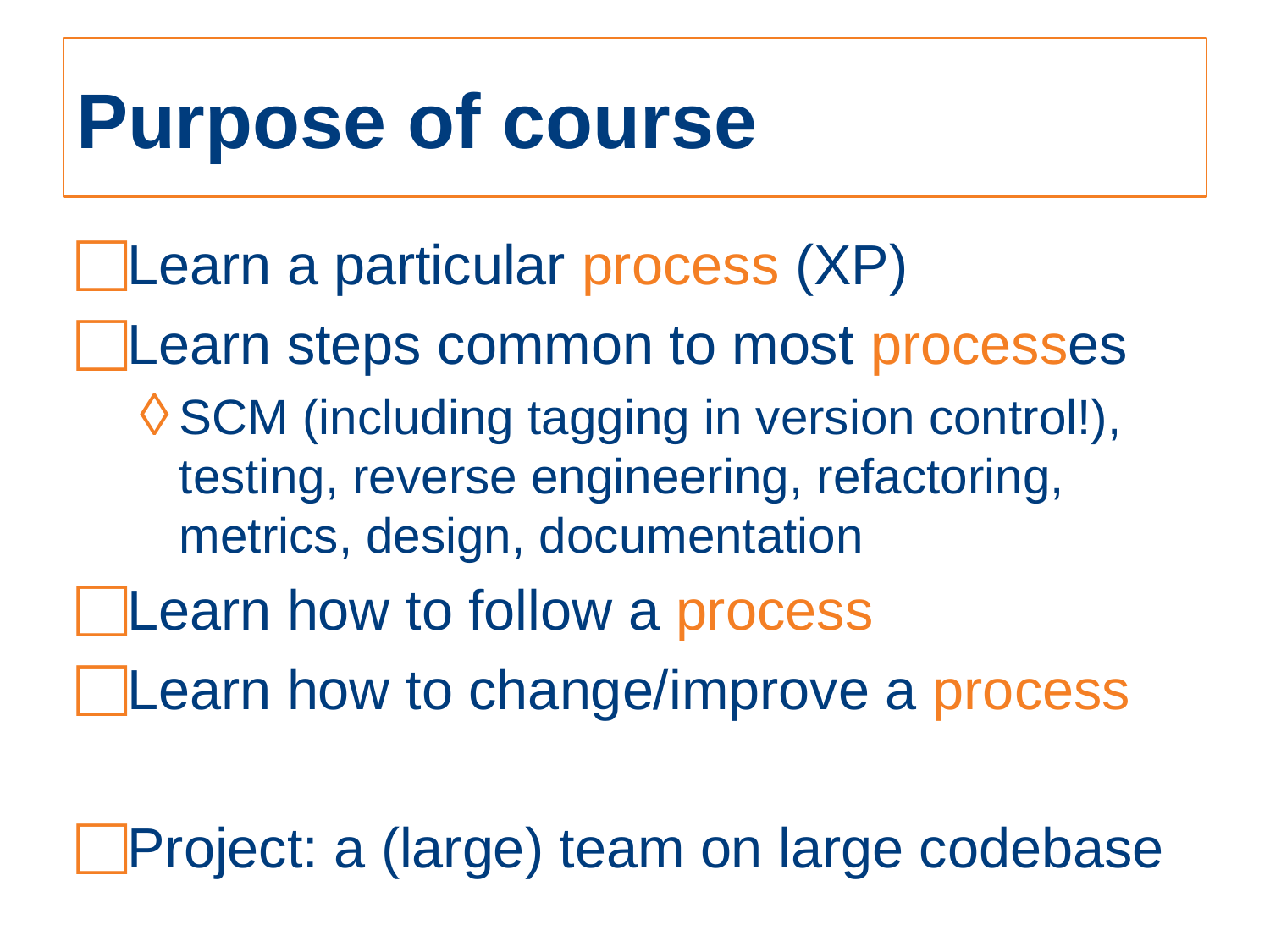

# Purpose of course
Learn a particular process (XP)
Learn steps common to most processes
SCM (including tagging in version control!), testing, reverse engineering, refactoring, metrics, design, documentation
Learn how to follow a process
Learn how to change/improve a process

Project: a (large) team on large codebase